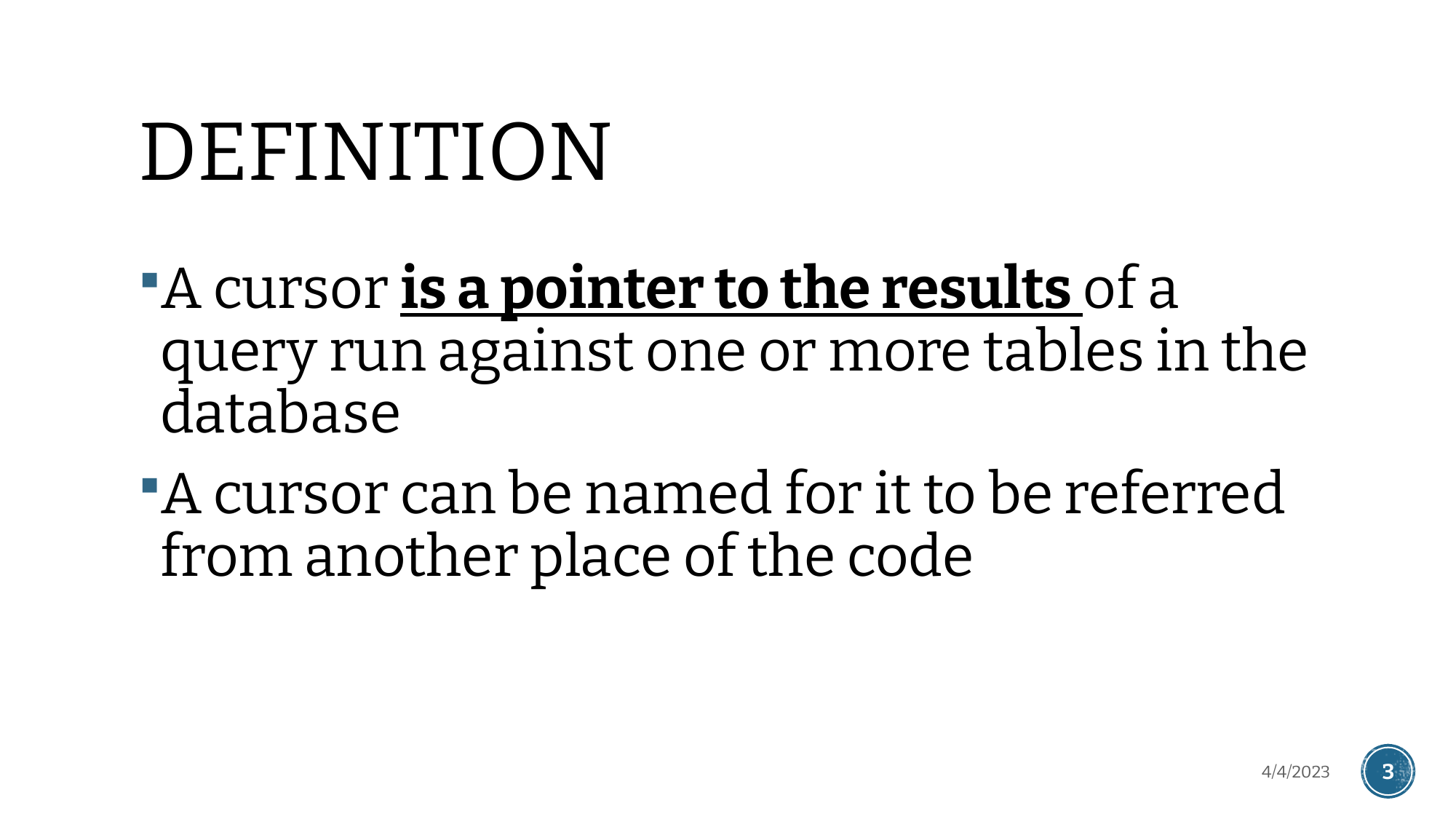

# DEFINITION
A cursor is a pointer to the results of a query run against one or more tables in the database
A cursor can be named for it to be referred from another place of the code
4/4/2023
3